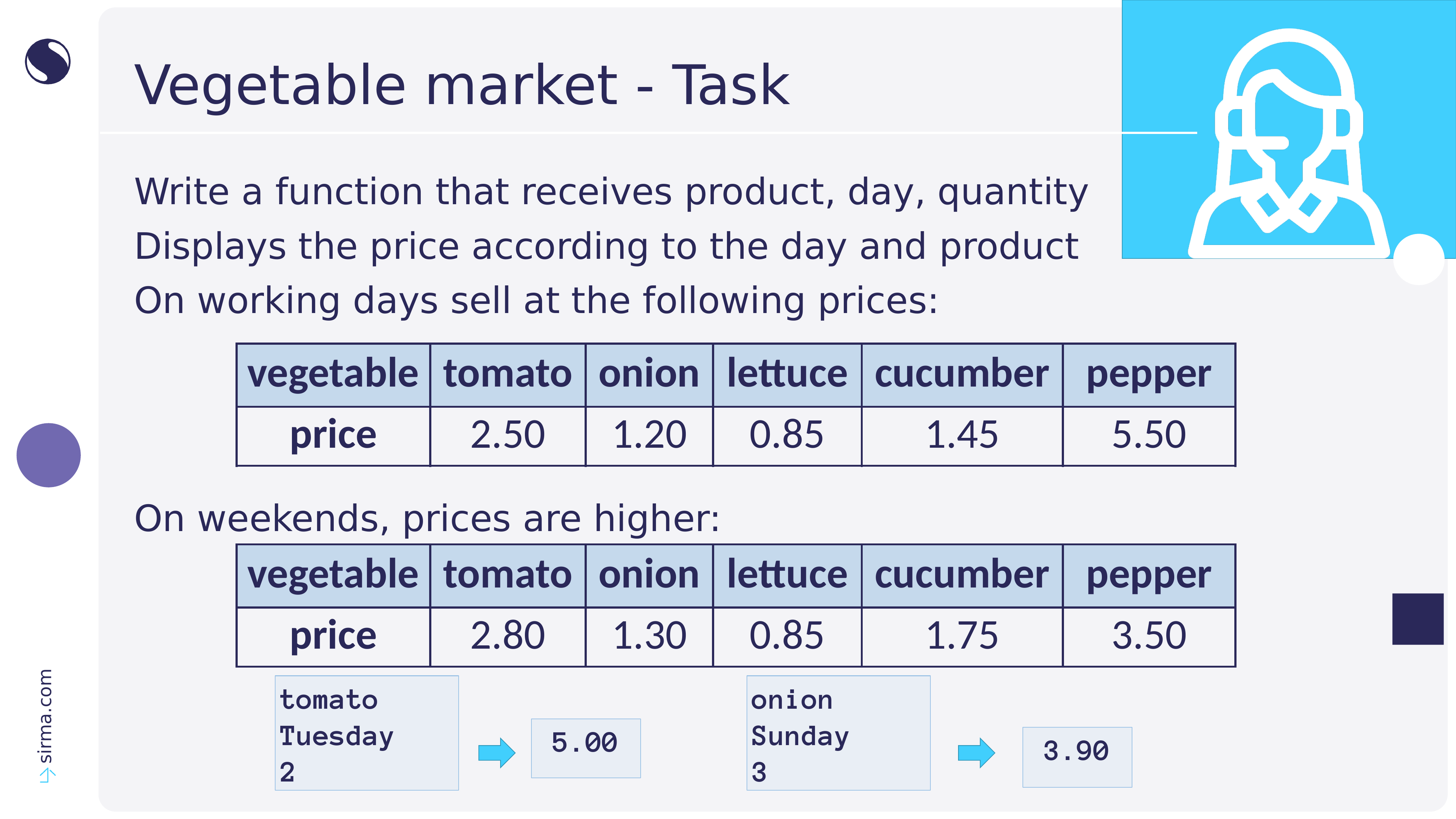

# Vegetable market - Task
Write a function that receives product, day, quantity
Displays the price according to the day and product
On working days sell at the following prices:

On weekends, prices are higher:
| vegetable | tomato | onion | lettuce | cucumber | pepper |
| --- | --- | --- | --- | --- | --- |
| price | 2.50 | 1.20 | 0.85 | 1.45 | 5.50 |
| vegetable | tomato | onion | lettuce | cucumber | pepper |
| --- | --- | --- | --- | --- | --- |
| price | 2.80 | 1.30 | 0.85 | 1.75 | 3.50 |
tomato
Tuesday
2
onion
Sunday
3
5.00
3.90